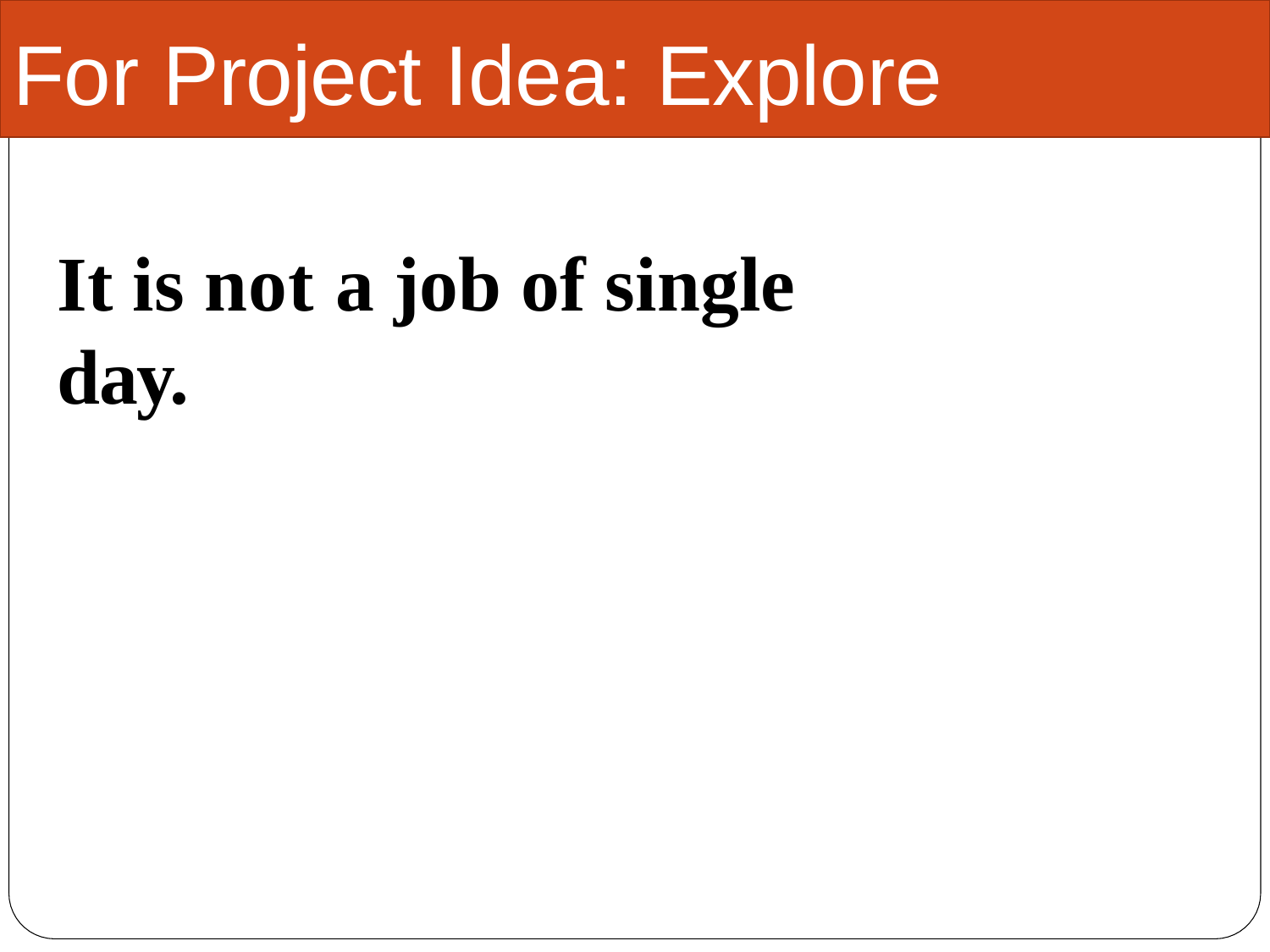

# For Project Idea: Explore
It is not a job of single day.